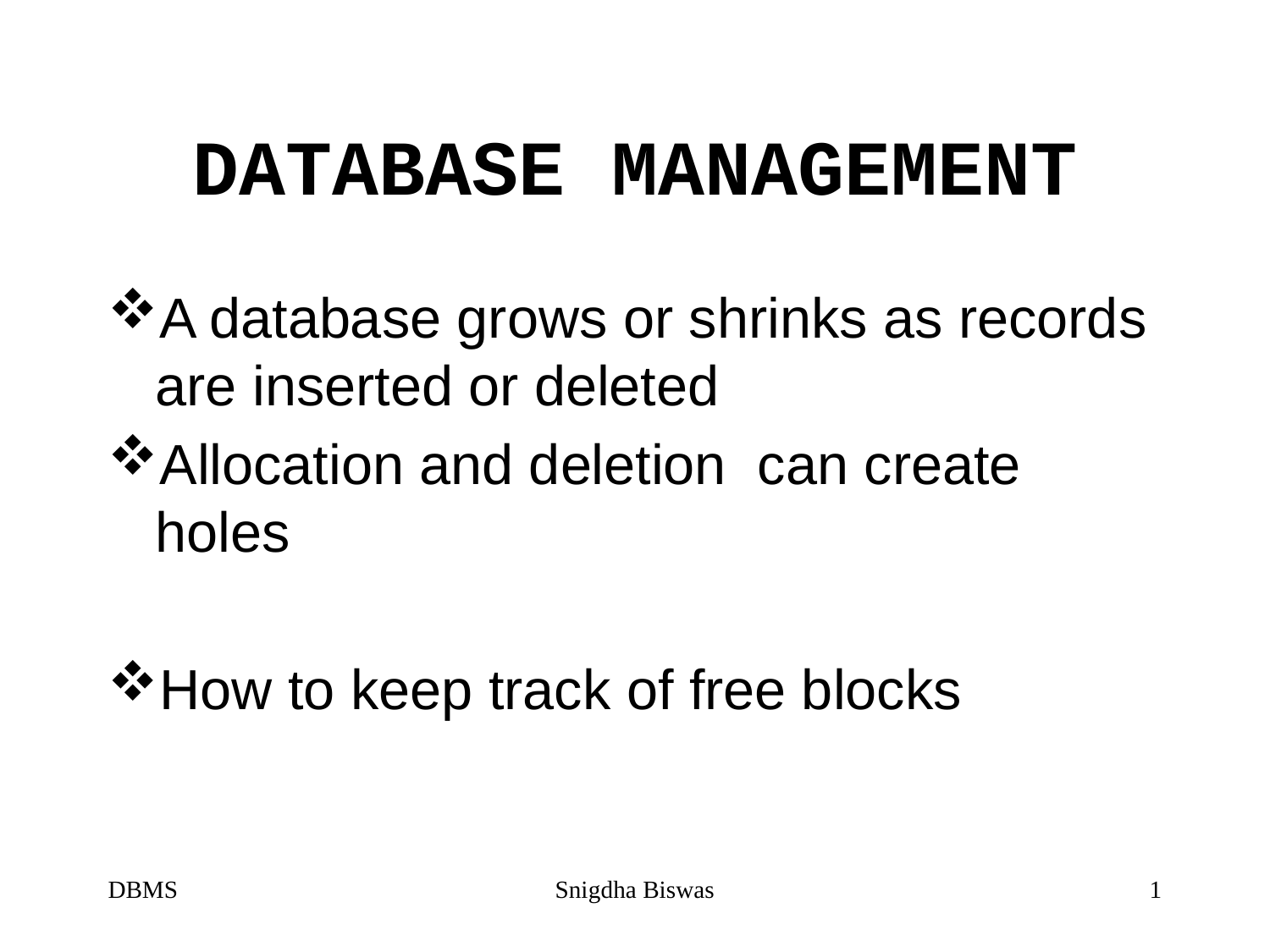

# DATABASE MANAGEMENT
A database grows or shrinks as records are inserted or deleted
Allocation and deletion  can create holes

How to keep track of free blocks
DBMS
Snigdha Biswas
1